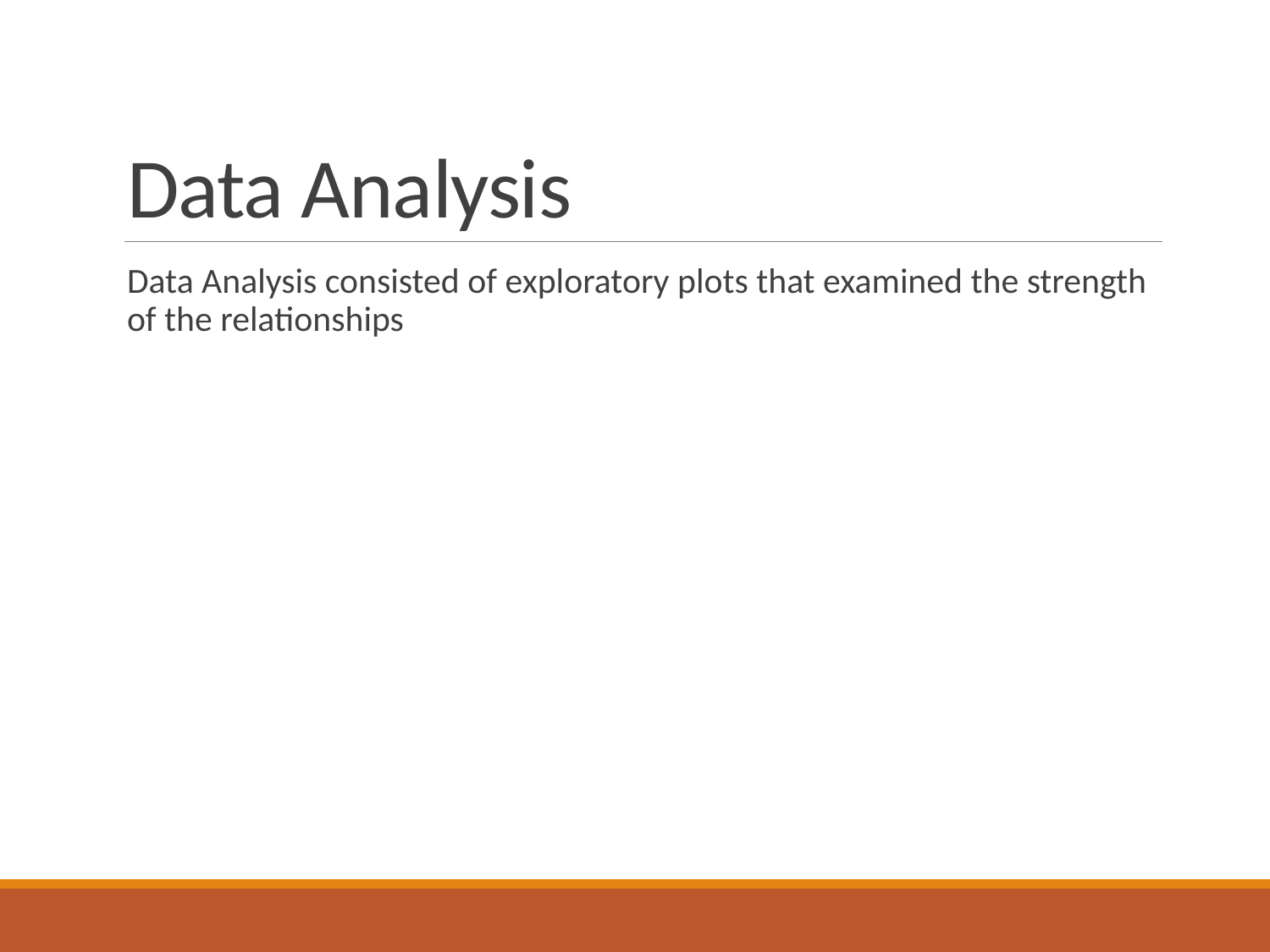

# Data Analysis
Data Analysis consisted of exploratory plots that examined the strength of the relationships